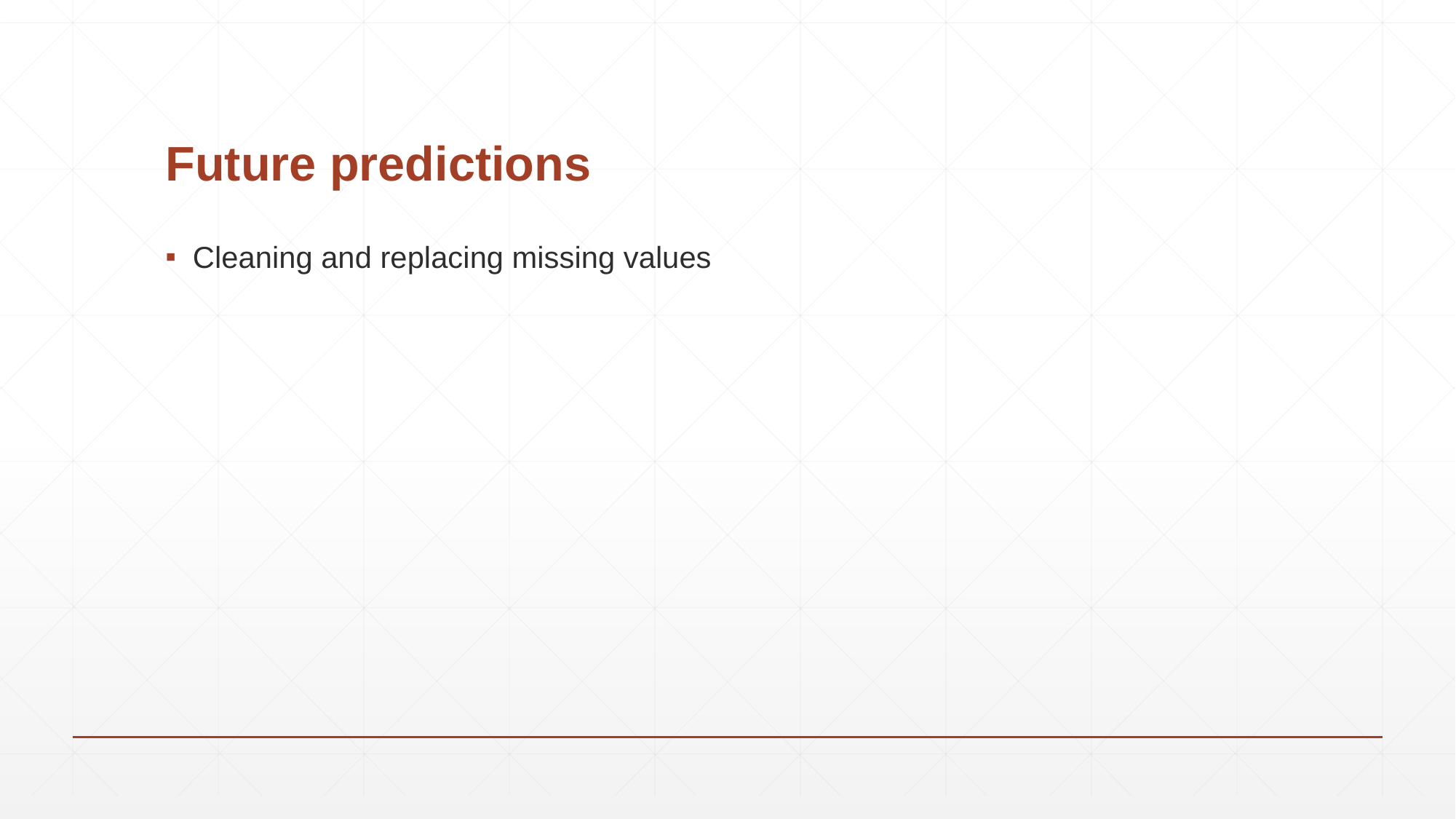

# Future predictions
Cleaning and replacing missing values